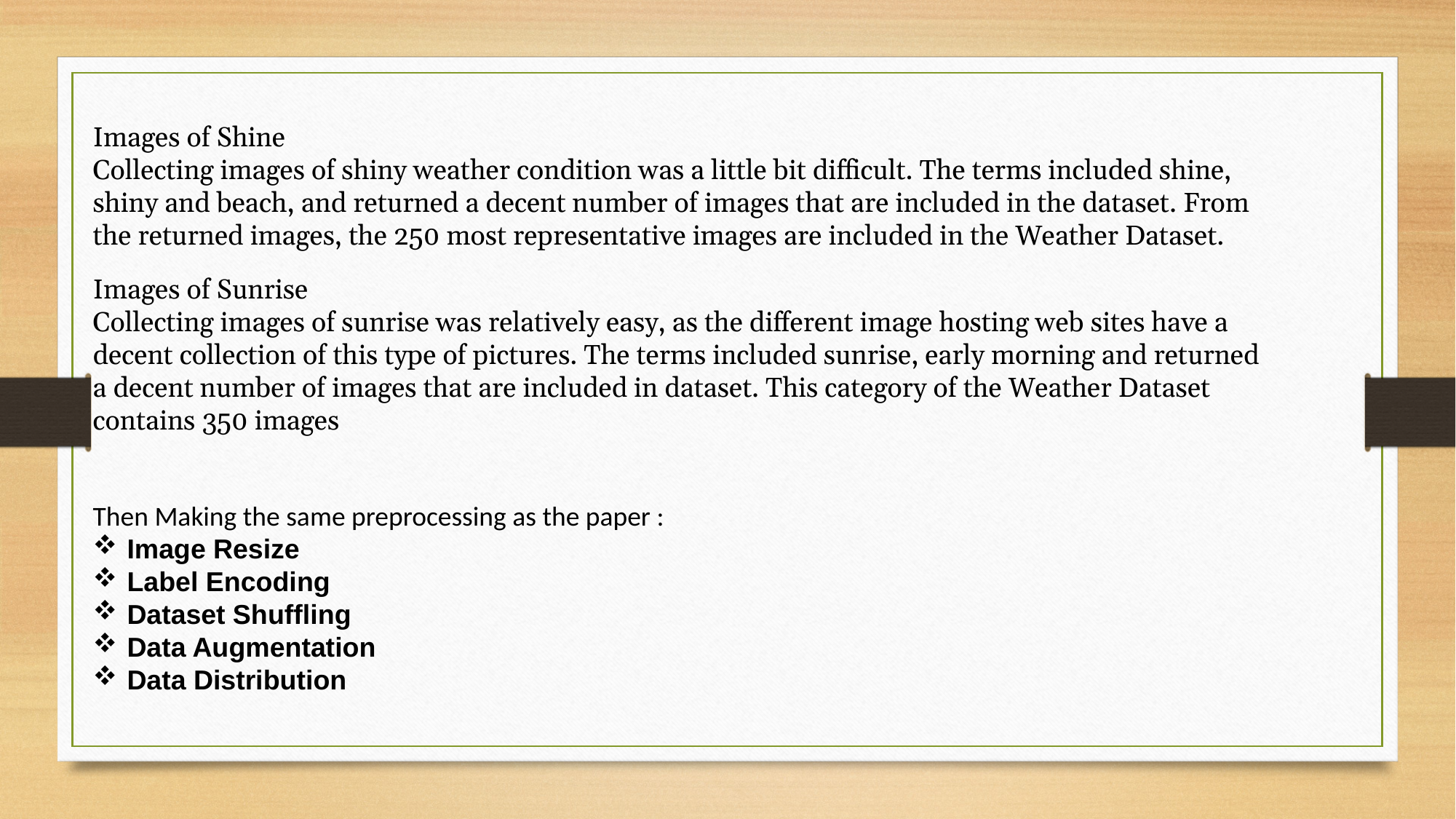

Images of Shine
Collecting images of shiny weather condition was a little bit difficult. The terms included shine, shiny and beach, and returned a decent number of images that are included in the dataset. From the returned images, the 250 most representative images are included in the Weather Dataset.
Images of Sunrise
Collecting images of sunrise was relatively easy, as the different image hosting web sites have a decent collection of this type of pictures. The terms included sunrise, early morning and returned a decent number of images that are included in dataset. This category of the Weather Dataset contains 350 images
Then Making the same preprocessing as the paper :
Image Resize
Label Encoding
Dataset Shuffling
Data Augmentation
Data Distribution